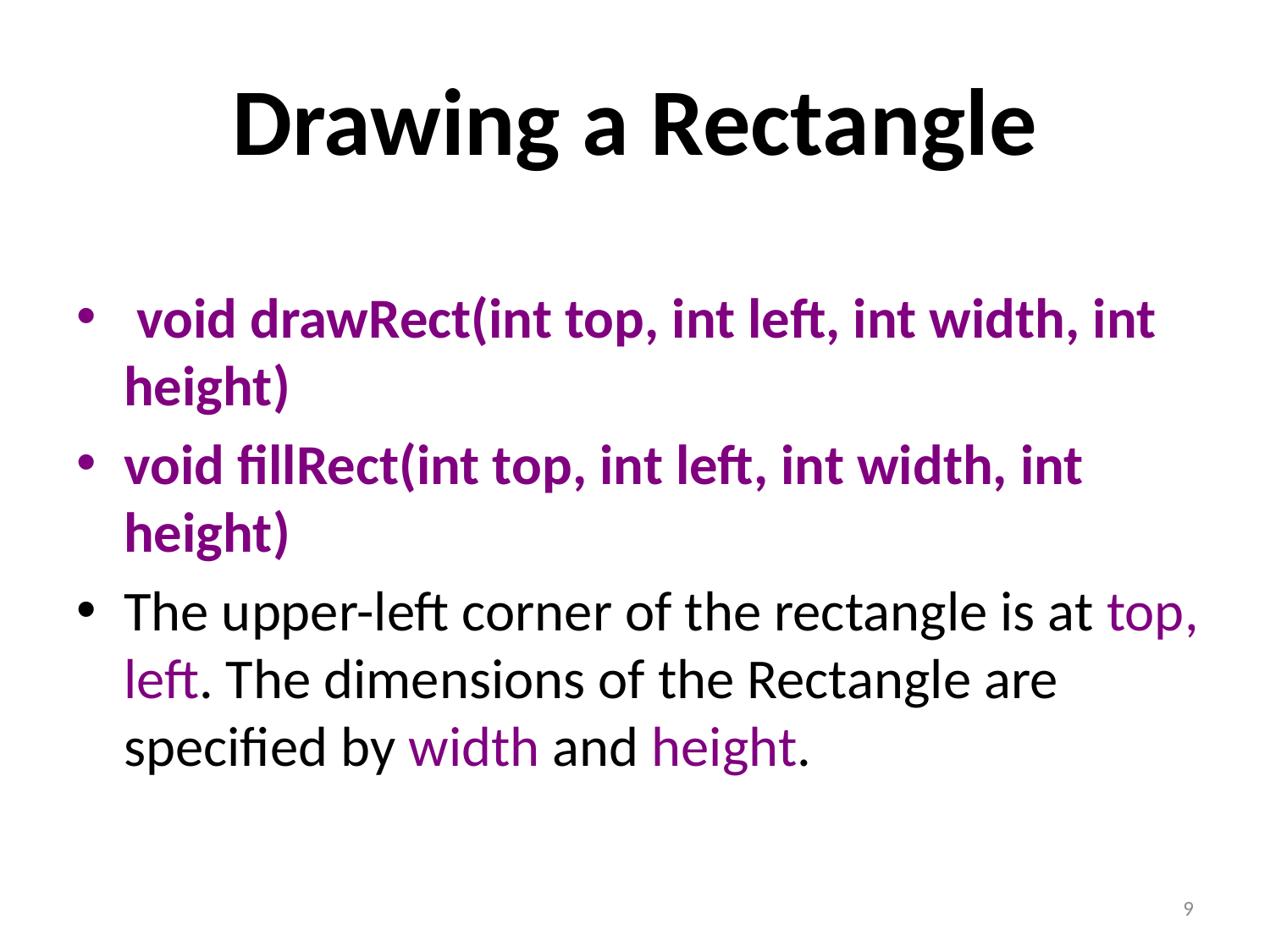

# Drawing a Rectangle
 void drawRect(int top, int left, int width, int height)
void fillRect(int top, int left, int width, int height)
The upper-left corner of the rectangle is at top, left. The dimensions of the Rectangle are specified by width and height.

9